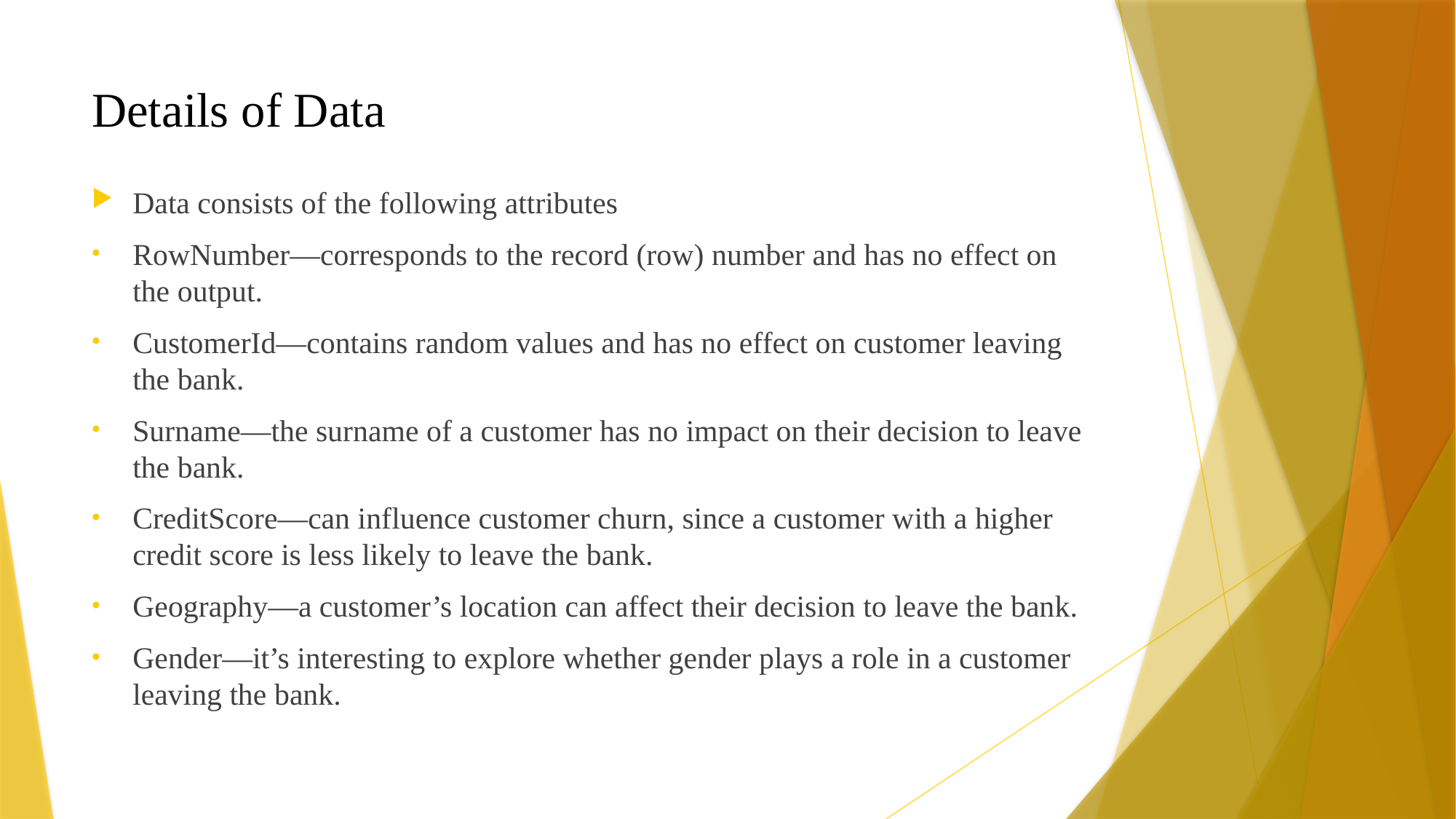

# Details of Data
Data consists of the following attributes
RowNumber—corresponds to the record (row) number and has no effect on the output.
CustomerId—contains random values and has no effect on customer leaving the bank.
Surname—the surname of a customer has no impact on their decision to leave the bank.
CreditScore—can influence customer churn, since a customer with a higher credit score is less likely to leave the bank.
Geography—a customer’s location can affect their decision to leave the bank.
Gender—it’s interesting to explore whether gender plays a role in a customer leaving the bank.